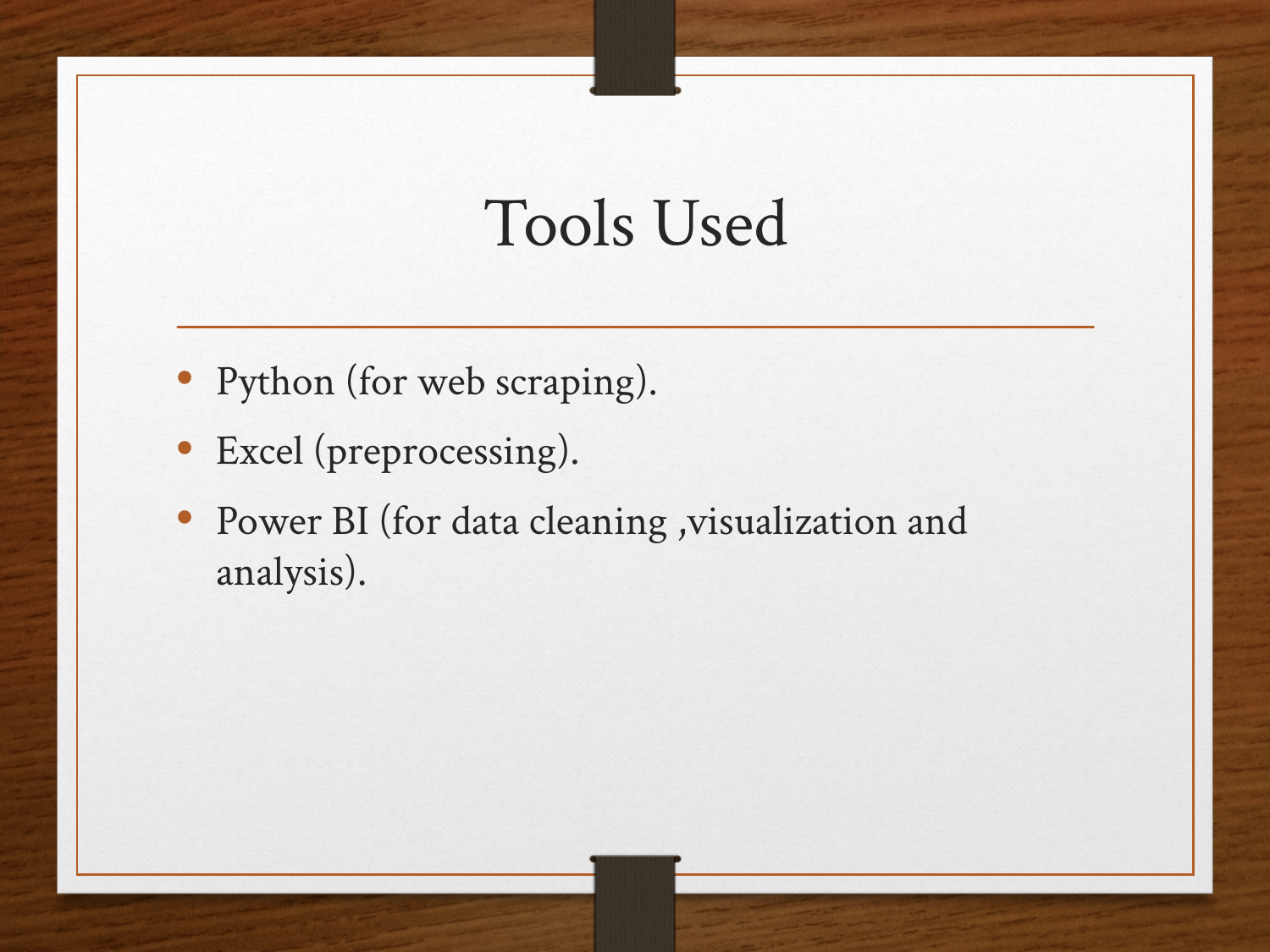

# Tools Used
Python (for web scraping).
Excel (preprocessing).
Power BI (for data cleaning ,visualization and analysis).